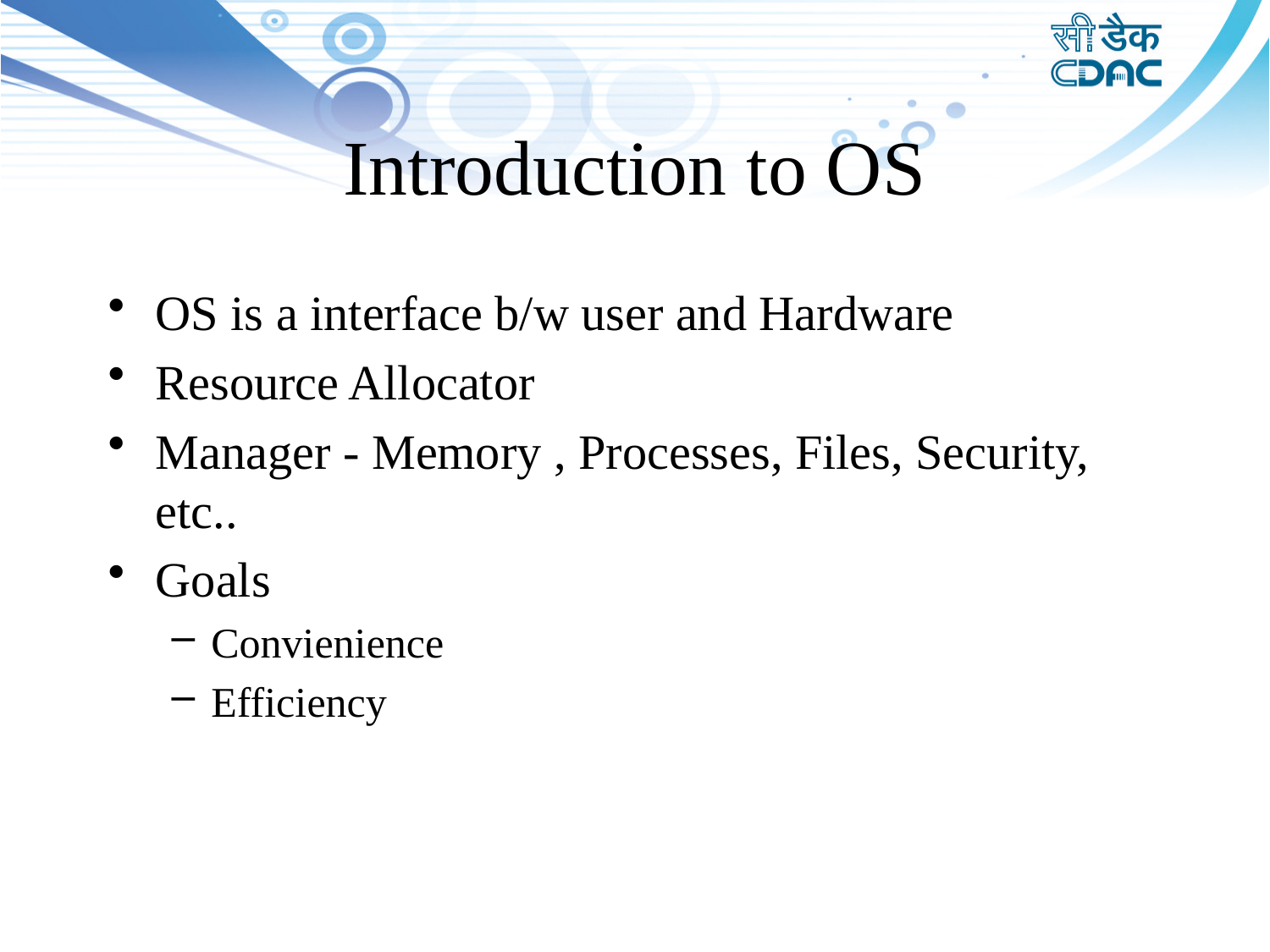

# Introduction to OS
OS is a interface b/w user and Hardware
Resource Allocator
Manager - Memory , Processes, Files, Security, etc..
Goals
Convienience
Efficiency